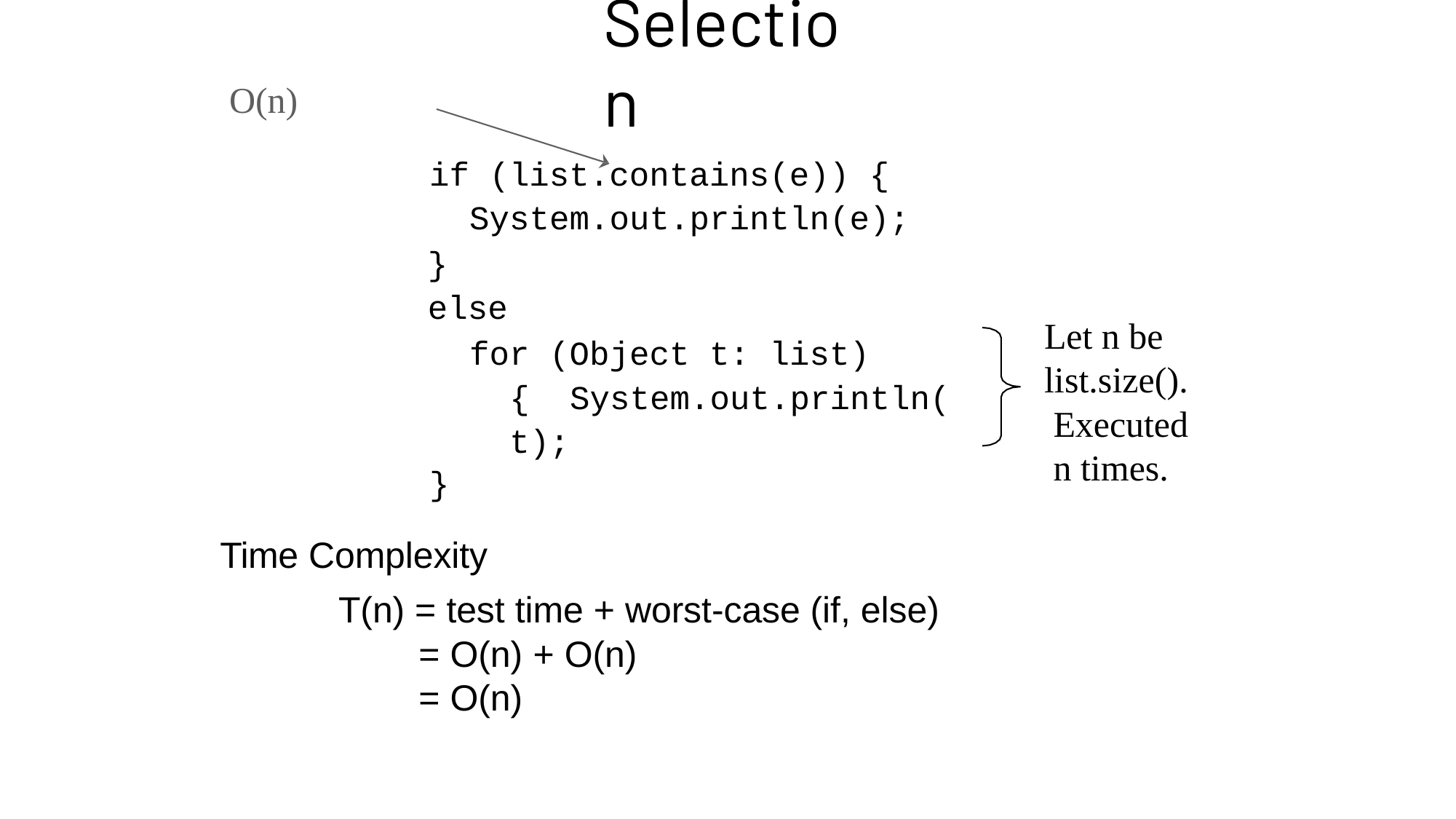

# Selection
O(n)

if (list.contains(e)) {  System.out.println(e);
}
else
for (Object t: list) {  System.out.println(t);
}
Let n be  list.size().  Executed  n times.

Time Complexity
T(n) = test time + worst-case (if, else)
= O(n) + O(n)
= O(n)